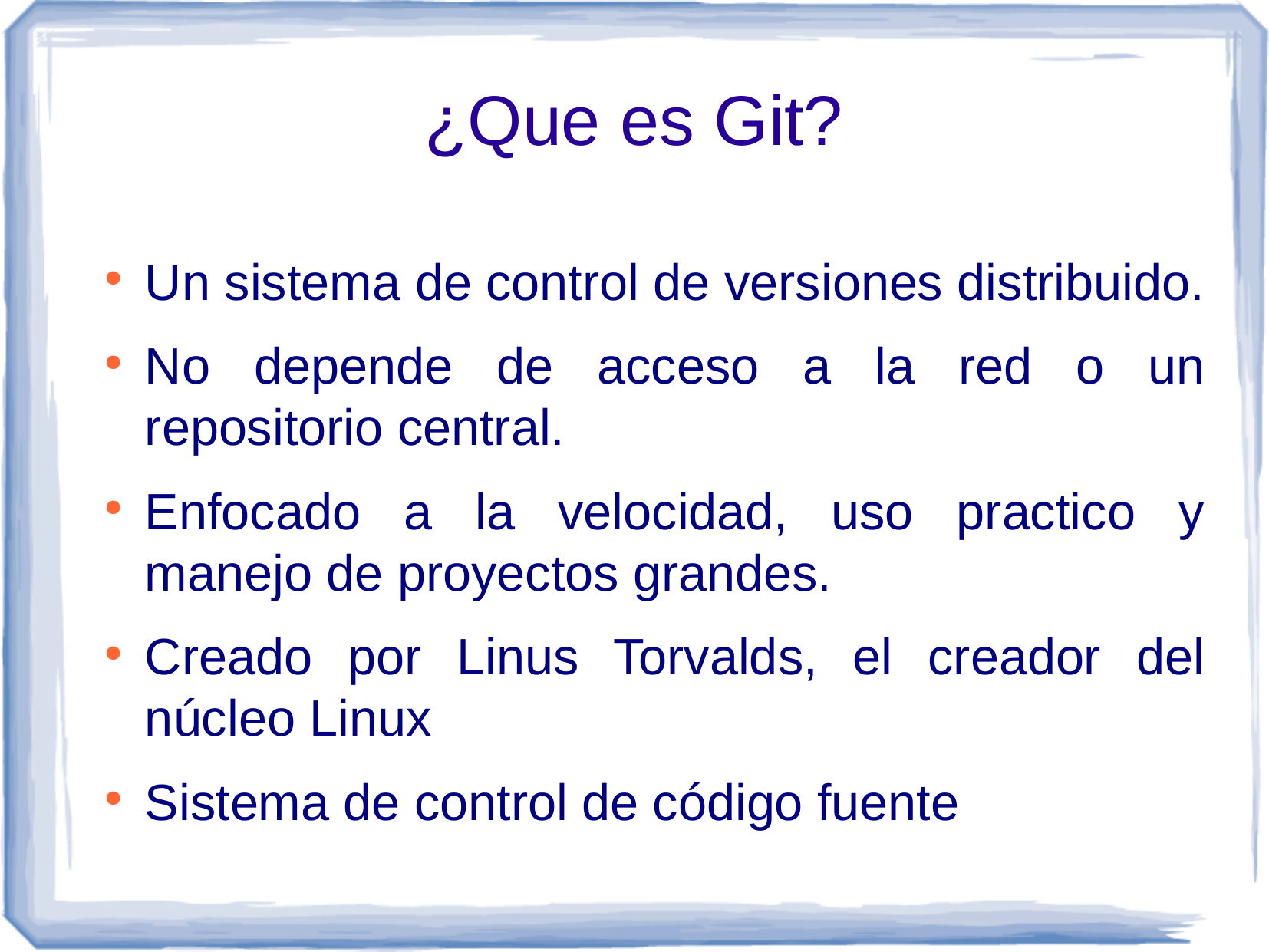

# ¿Que es Git?
Un sistema de control de versiones distribuido.
No depende de acceso a la red o un repositorio central.
Enfocado a la velocidad, uso practico y manejo de proyectos grandes.
Creado por Linus Torvalds, el creador del núcleo Linux
Sistema de control de código fuente